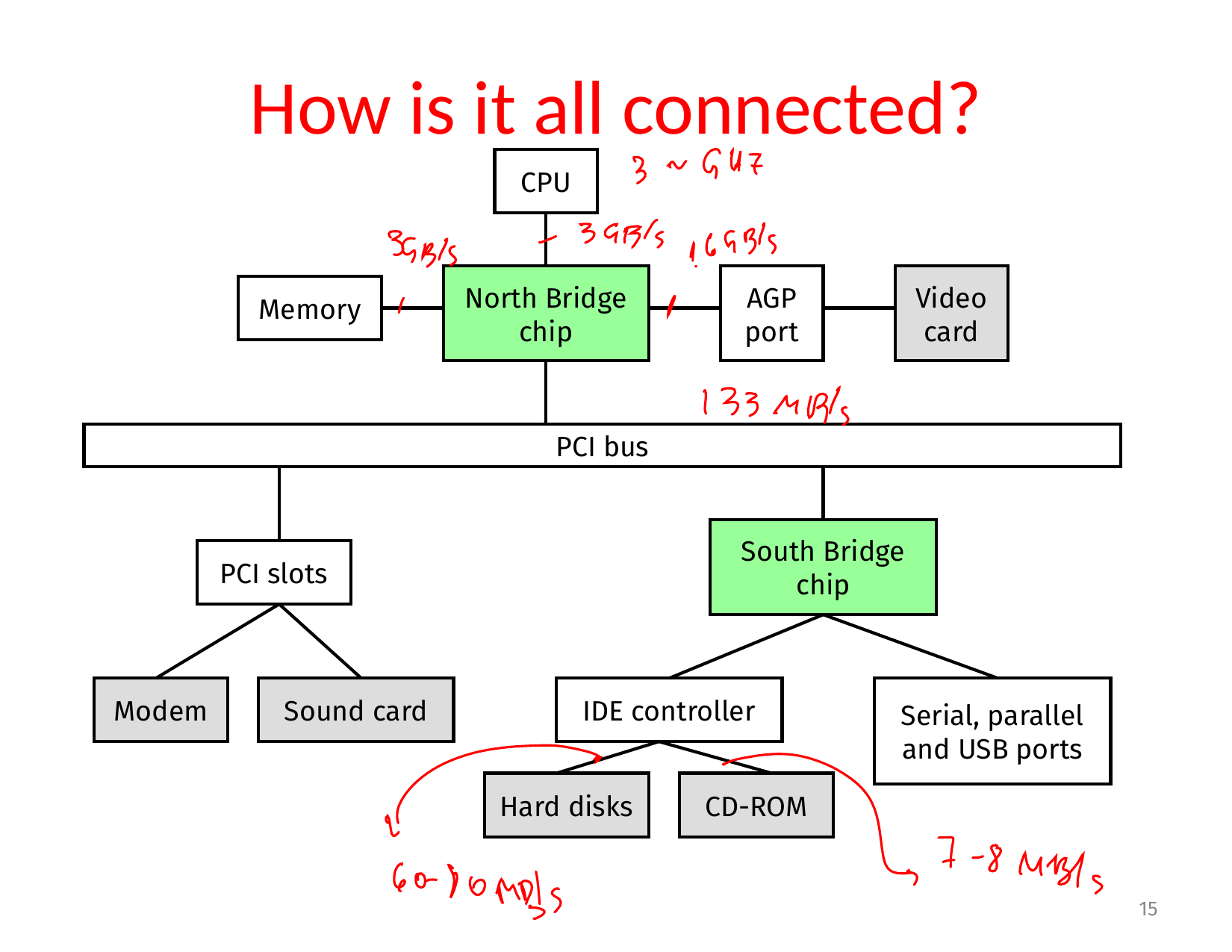

# How is it all connected?

CPU
North Bridge
chip
AGP
port
Video
card
Memory
PCI bus
South Bridge
chip
PCI slots
Modem
Sound card
IDE controller
Serial, parallel
and USB ports
Hard disks
CD-ROM

15